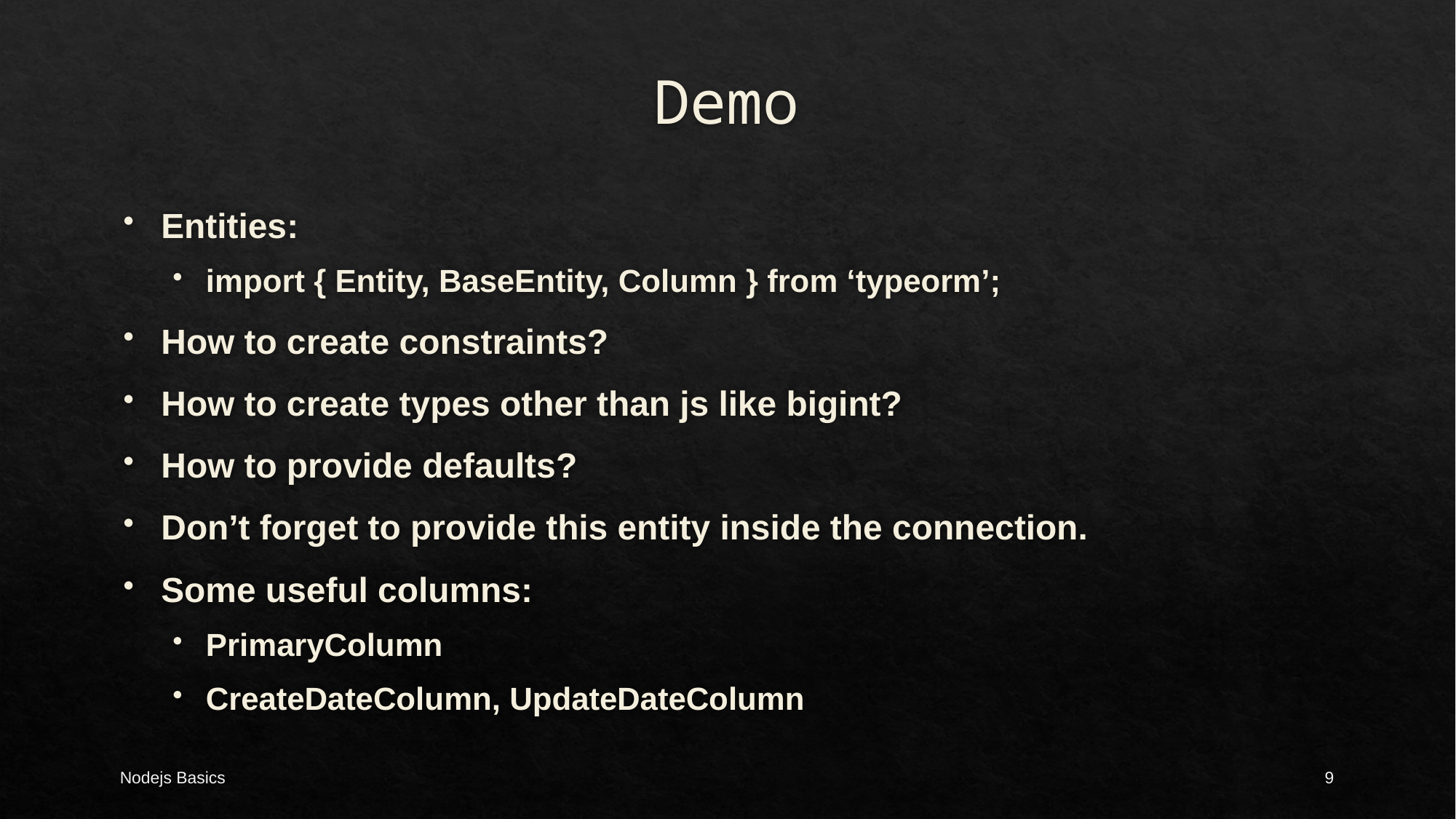

# Demo
Entities:
import { Entity, BaseEntity, Column } from ‘typeorm’;
How to create constraints?
How to create types other than js like bigint?
How to provide defaults?
Don’t forget to provide this entity inside the connection.
Some useful columns:
PrimaryColumn
CreateDateColumn, UpdateDateColumn

Nodejs Basics
9